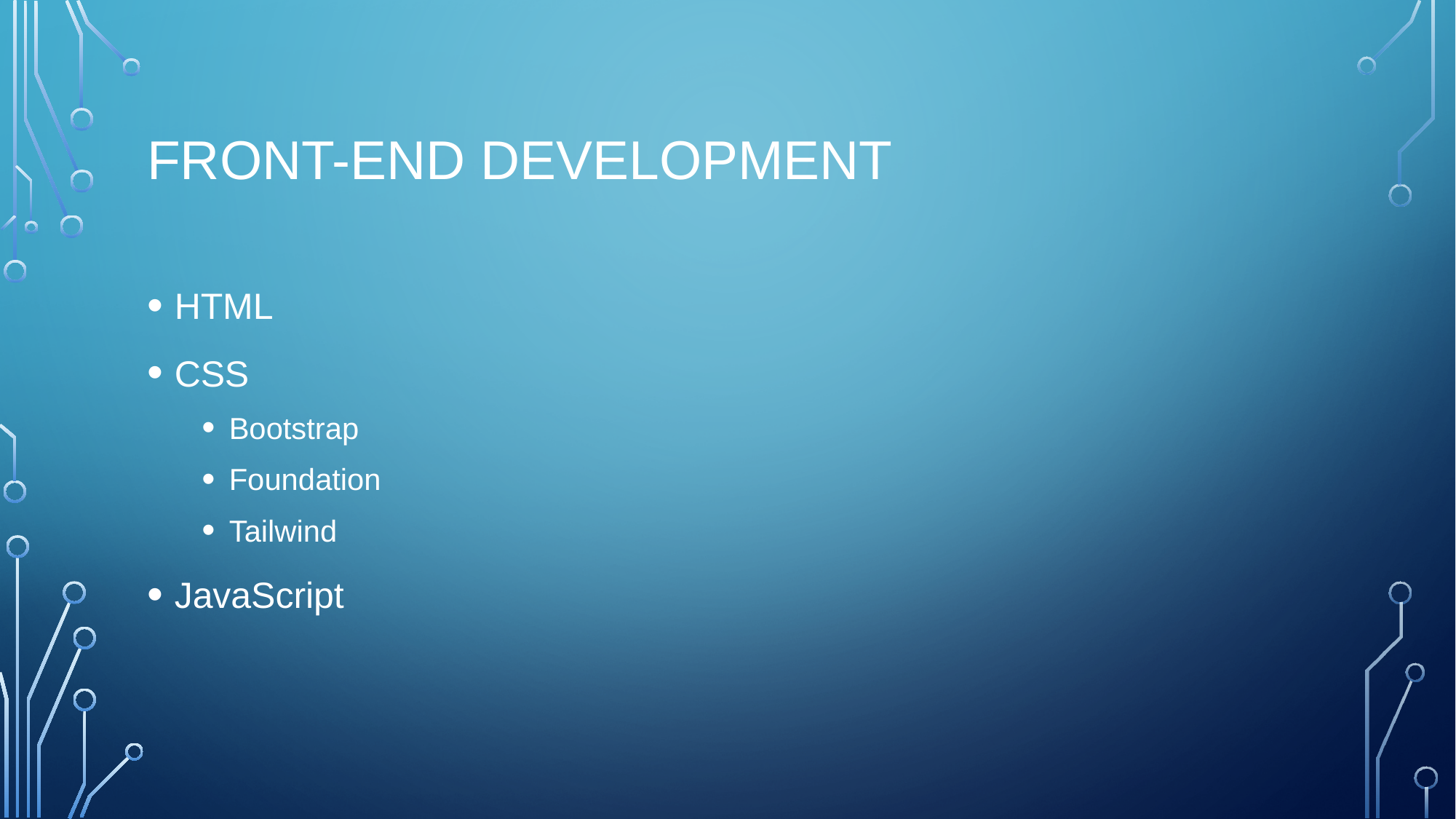

# Front-end development
HTML
CSS
Bootstrap
Foundation
Tailwind
JavaScript